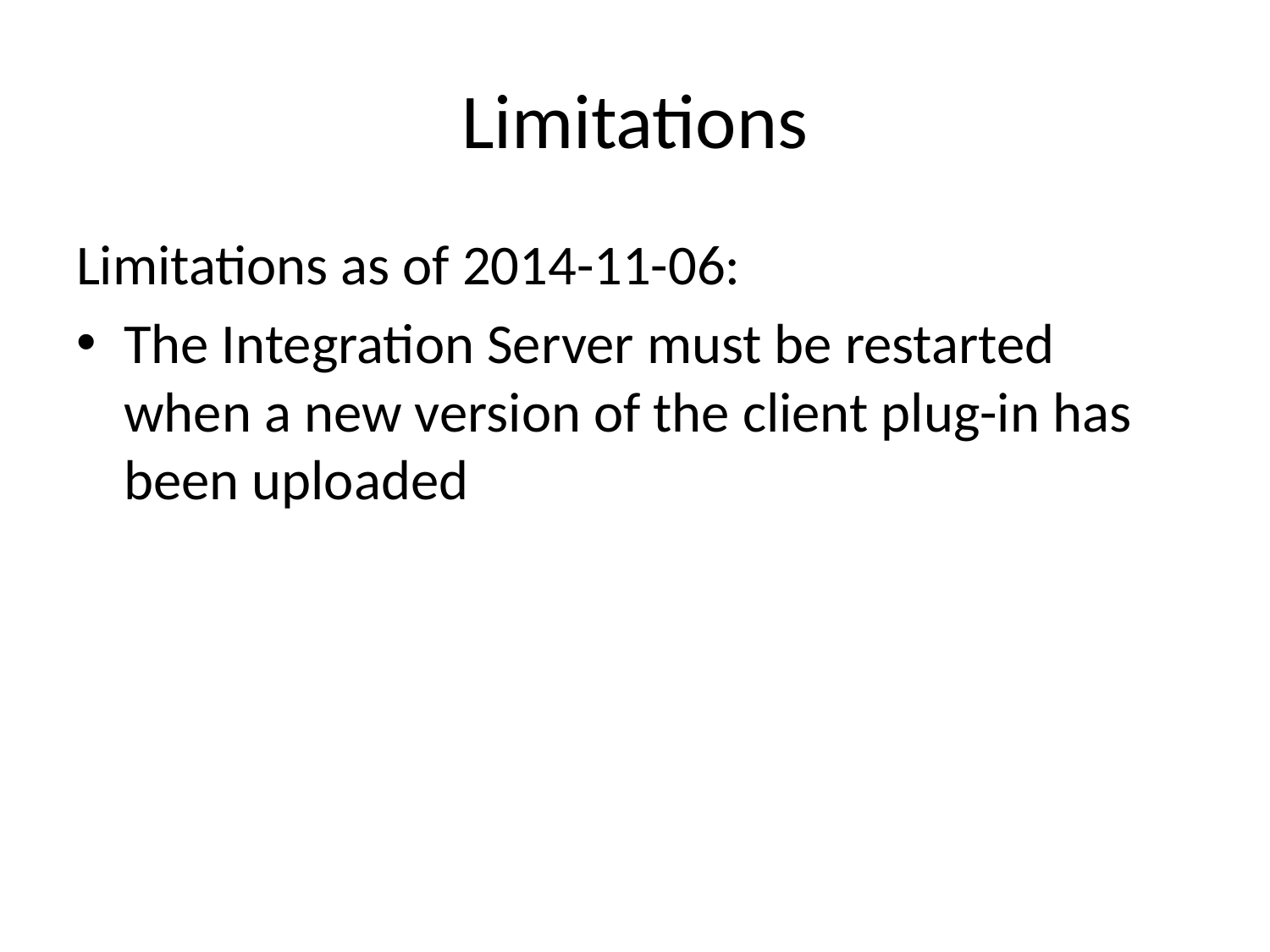

# Limitations
Limitations as of 2014-11-06:
The Integration Server must be restarted when a new version of the client plug-in has been uploaded